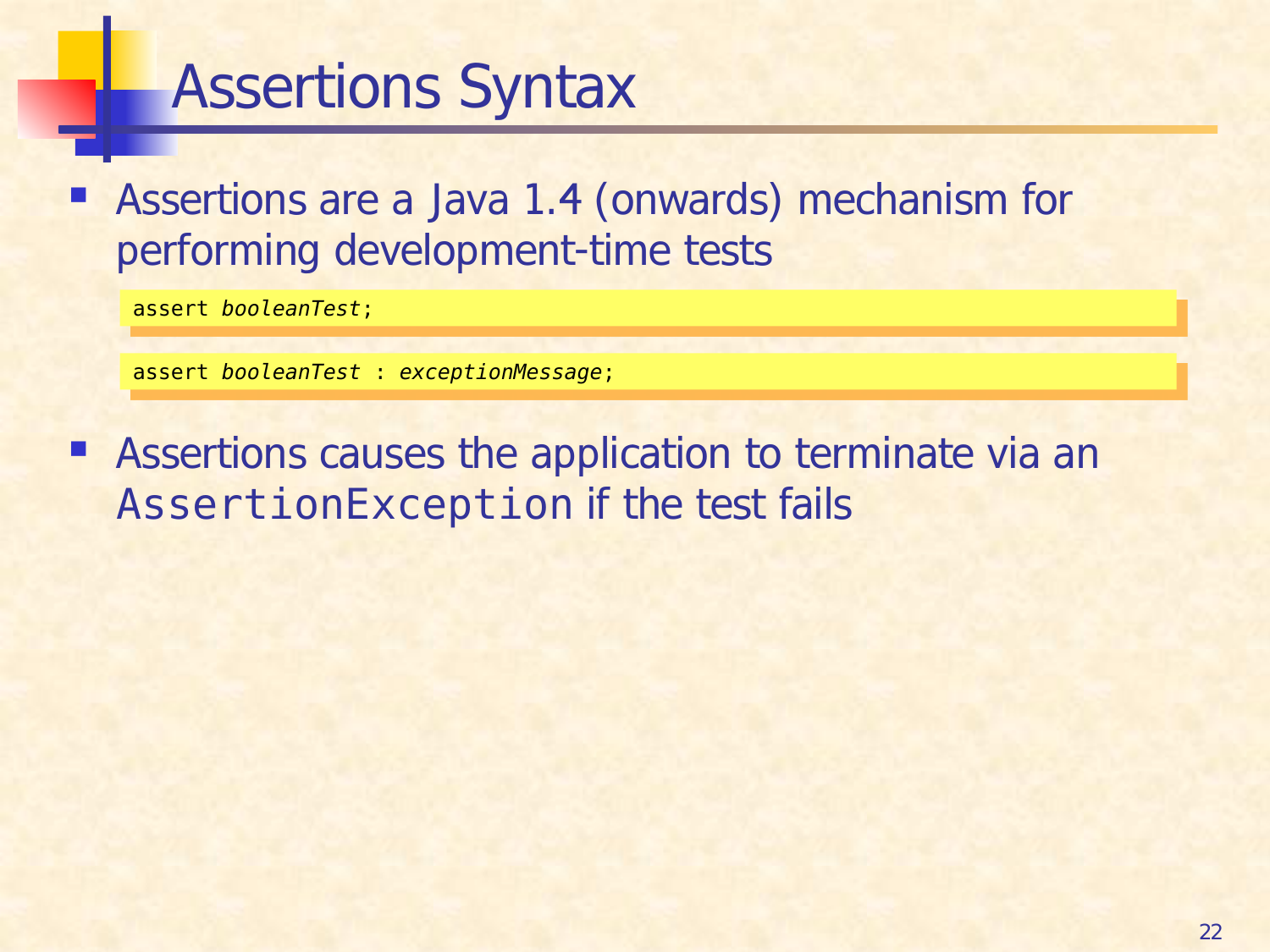

# Assertions Syntax
Assertions are a Java 1.4 (onwards) mechanism for performing development-time tests

Assertions causes the application to terminate via an AssertionException if the test fails
assert booleanTest;
assert booleanTest : exceptionMessage;
22